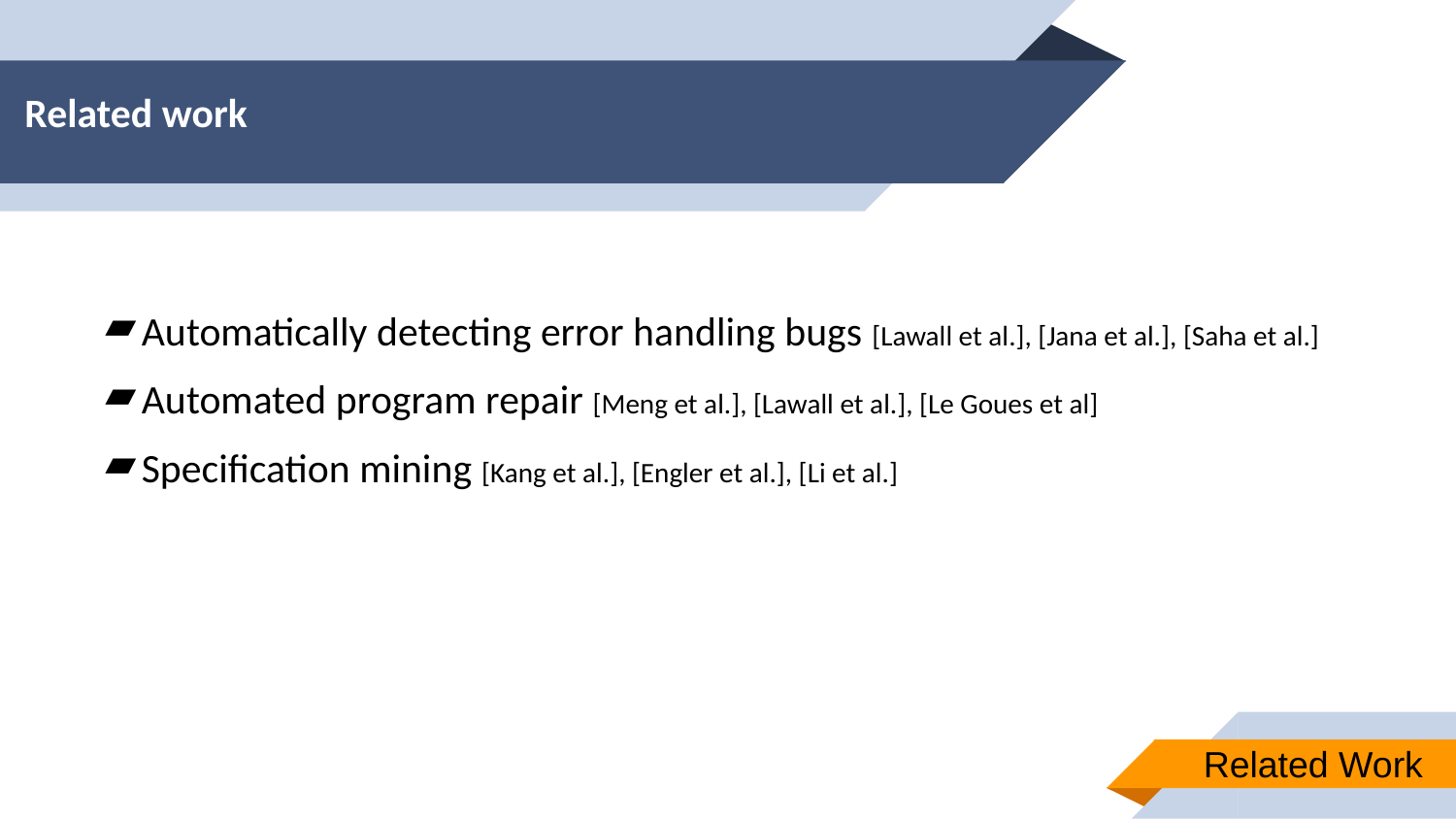

# Related work

Automatically detecting error handling bugs [Lawall et al.], [Jana et al.], [Saha et al.]
Automated program repair [Meng et al.], [Lawall et al.], [Le Goues et al]
Specification mining [Kang et al.], [Engler et al.], [Li et al.]
Related Work